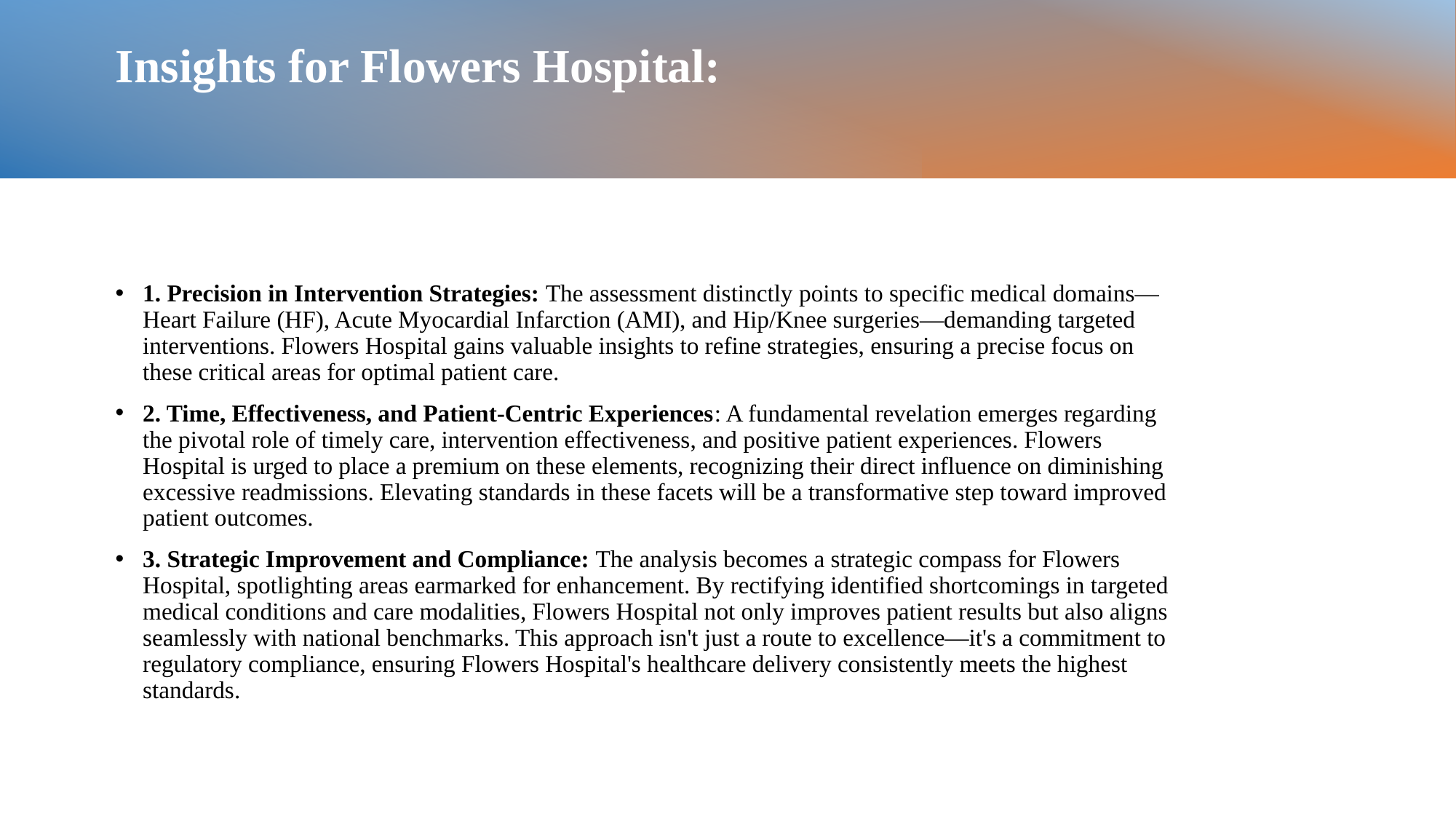

# Insights for Flowers Hospital:
1. Precision in Intervention Strategies: The assessment distinctly points to specific medical domains—Heart Failure (HF), Acute Myocardial Infarction (AMI), and Hip/Knee surgeries—demanding targeted interventions. Flowers Hospital gains valuable insights to refine strategies, ensuring a precise focus on these critical areas for optimal patient care.
2. Time, Effectiveness, and Patient-Centric Experiences: A fundamental revelation emerges regarding the pivotal role of timely care, intervention effectiveness, and positive patient experiences. Flowers Hospital is urged to place a premium on these elements, recognizing their direct influence on diminishing excessive readmissions. Elevating standards in these facets will be a transformative step toward improved patient outcomes.
3. Strategic Improvement and Compliance: The analysis becomes a strategic compass for Flowers Hospital, spotlighting areas earmarked for enhancement. By rectifying identified shortcomings in targeted medical conditions and care modalities, Flowers Hospital not only improves patient results but also aligns seamlessly with national benchmarks. This approach isn't just a route to excellence—it's a commitment to regulatory compliance, ensuring Flowers Hospital's healthcare delivery consistently meets the highest standards.